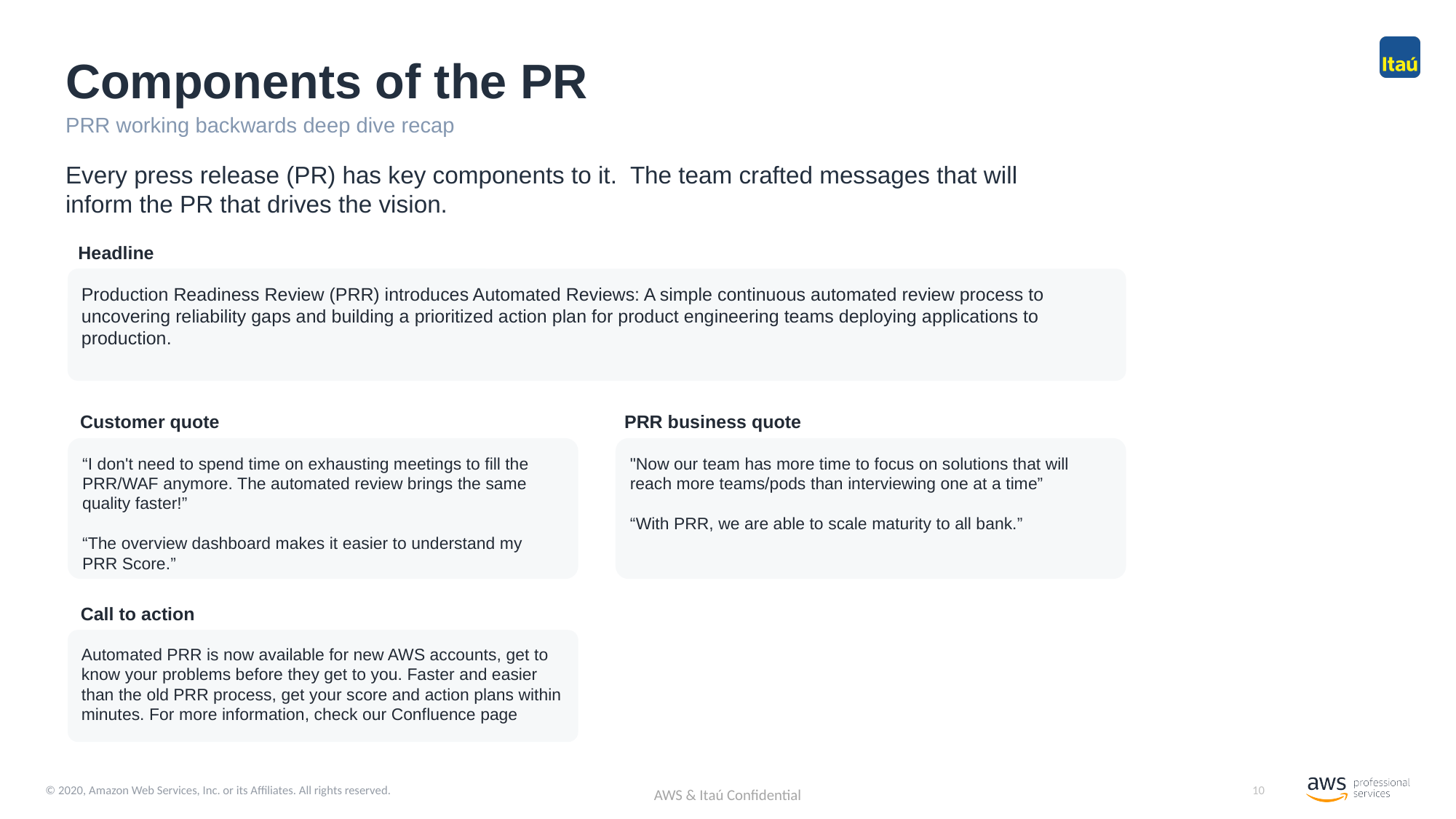

Components of the PR
PRR working backwards deep dive recap
Every press release (PR) has key components to it.  The team crafted messages that will inform the PR that drives the vision.
Headline
Production Readiness Review (PRR) introduces Automated Reviews: A simple continuous automated review process to uncovering reliability gaps and building a prioritized action plan for product engineering teams deploying applications to production.
Customer quote
PRR business quote
“I don't need to spend time on exhausting meetings to fill the PRR/WAF anymore. The automated review brings the same quality faster!”

“The overview dashboard makes it easier to understand my
PRR Score.”
"Now our team has more time to focus on solutions that will reach more teams/pods than interviewing one at a time”

“With PRR, we are able to scale maturity to all bank.”

Call to action
Automated PRR is now available for new AWS accounts, get to know your problems before they get to you. Faster and easier than the old PRR process, get your score and action plans within minutes. For more information, check our Confluence page
10